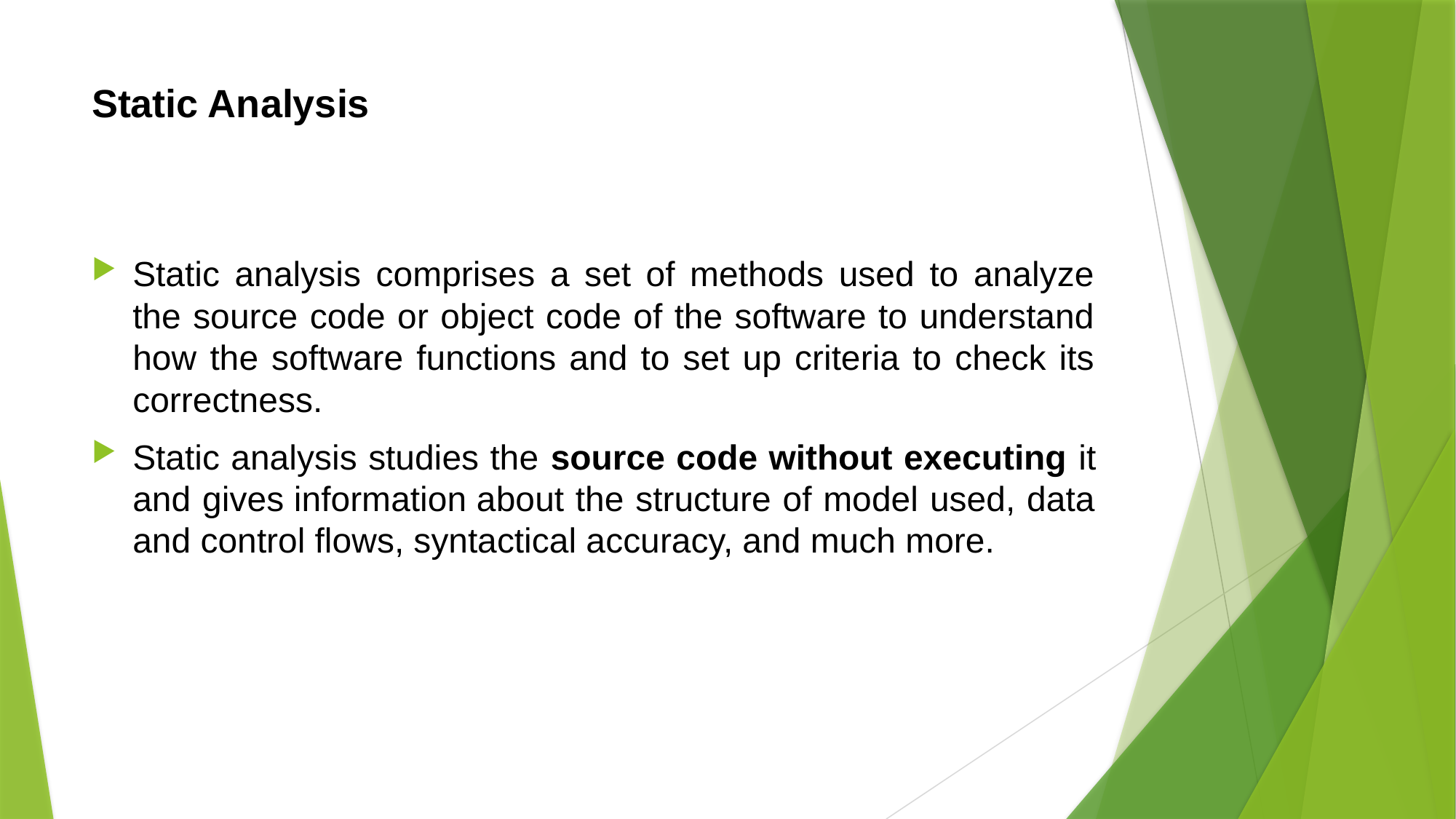

# Static Analysis
Static analysis comprises a set of methods used to analyze the source code or object code of the software to understand how the software functions and to set up criteria to check its correctness.
Static analysis studies the source code without executing it and gives information about the structure of model used, data and control flows, syntactical accuracy, and much more.